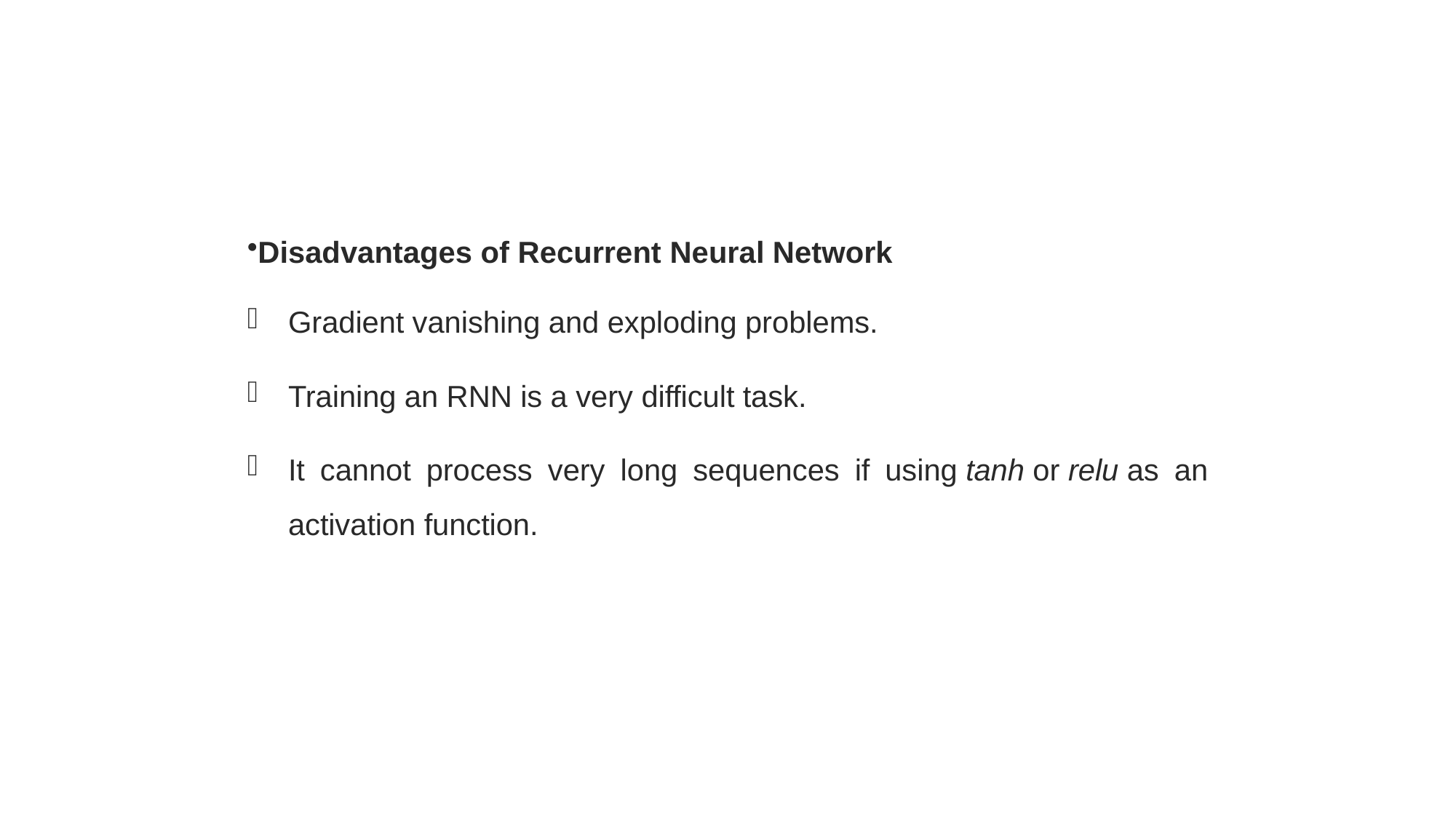

Disadvantages of Recurrent Neural Network
Gradient vanishing and exploding problems.
Training an RNN is a very difficult task.
It cannot process very long sequences if using tanh or relu as an activation function.